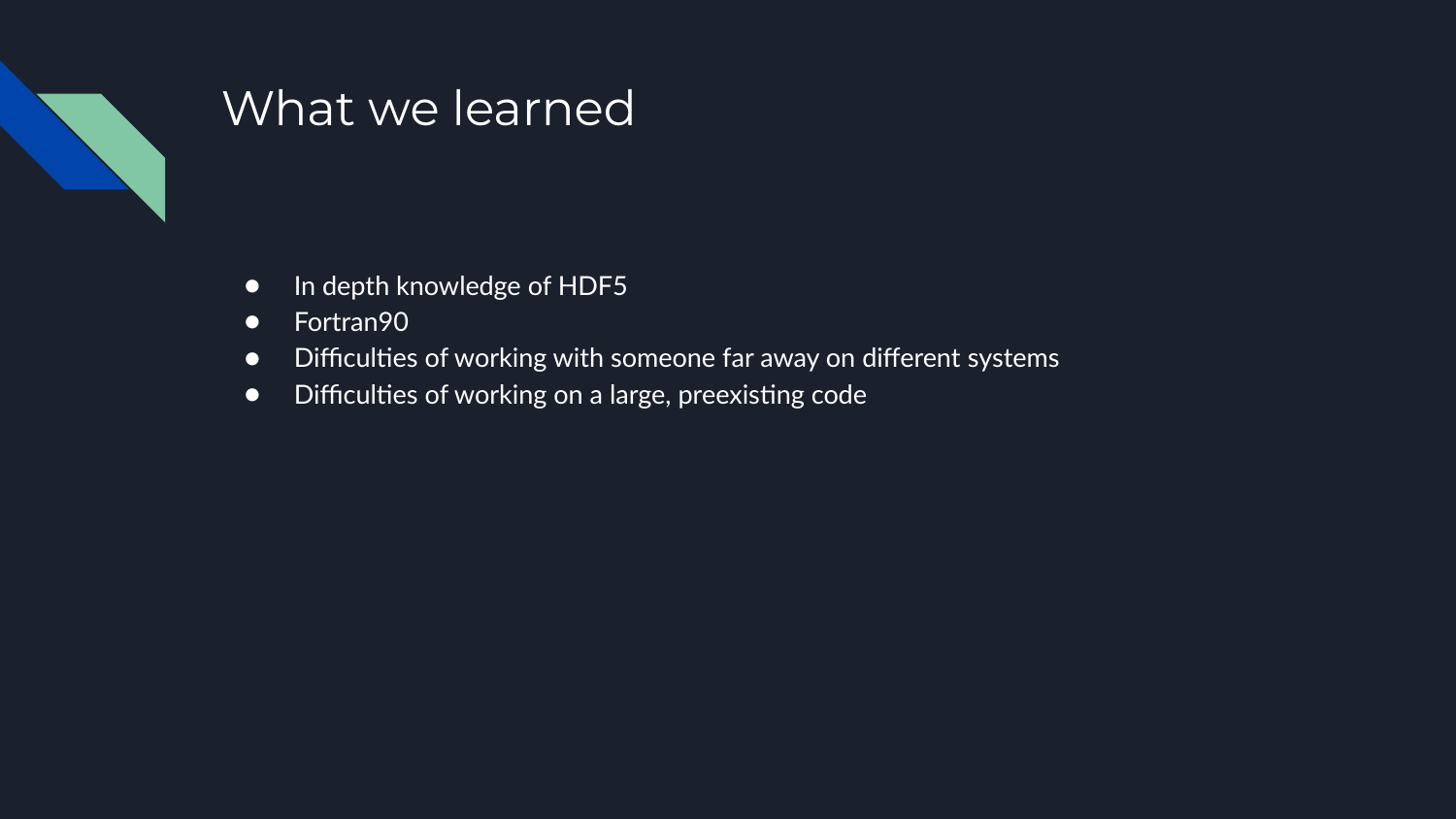

# What we learned
In depth knowledge of HDF5
Fortran90
Difficulties of working with someone far away on different systems
Difficulties of working on a large, preexisting code